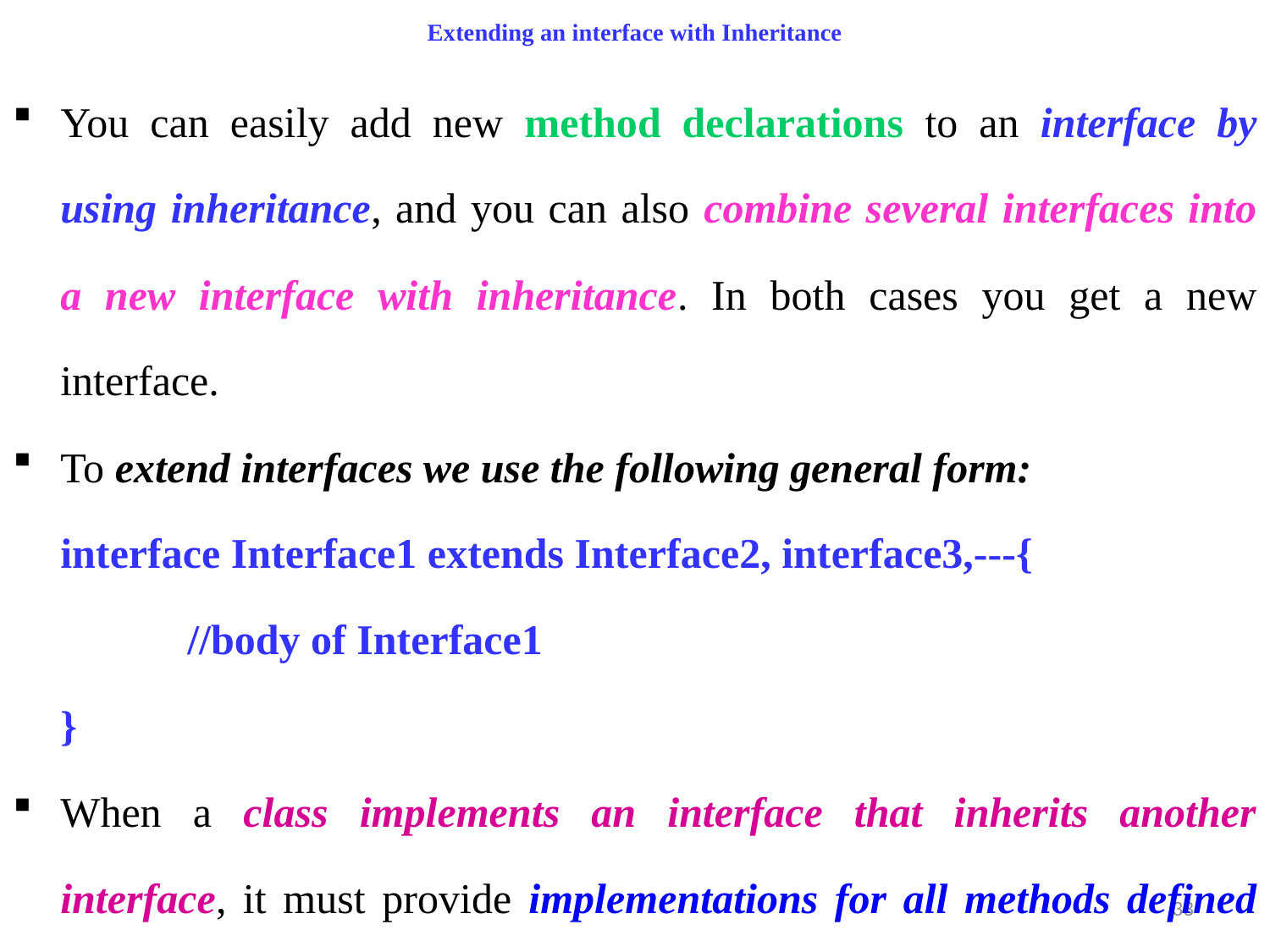

# Extending an interface with Inheritance
You can easily add new method declarations to an interface by using inheritance, and you can also combine several interfaces into a new interface with inheritance. In both cases you get a new interface.
To extend interfaces we use the following general form:
	interface Interface1 extends Interface2, interface3,---{
		//body of Interface1
	}
When a class implements an interface that inherits another interface, it must provide implementations for all methods defined within the interface inheritance chain.

33